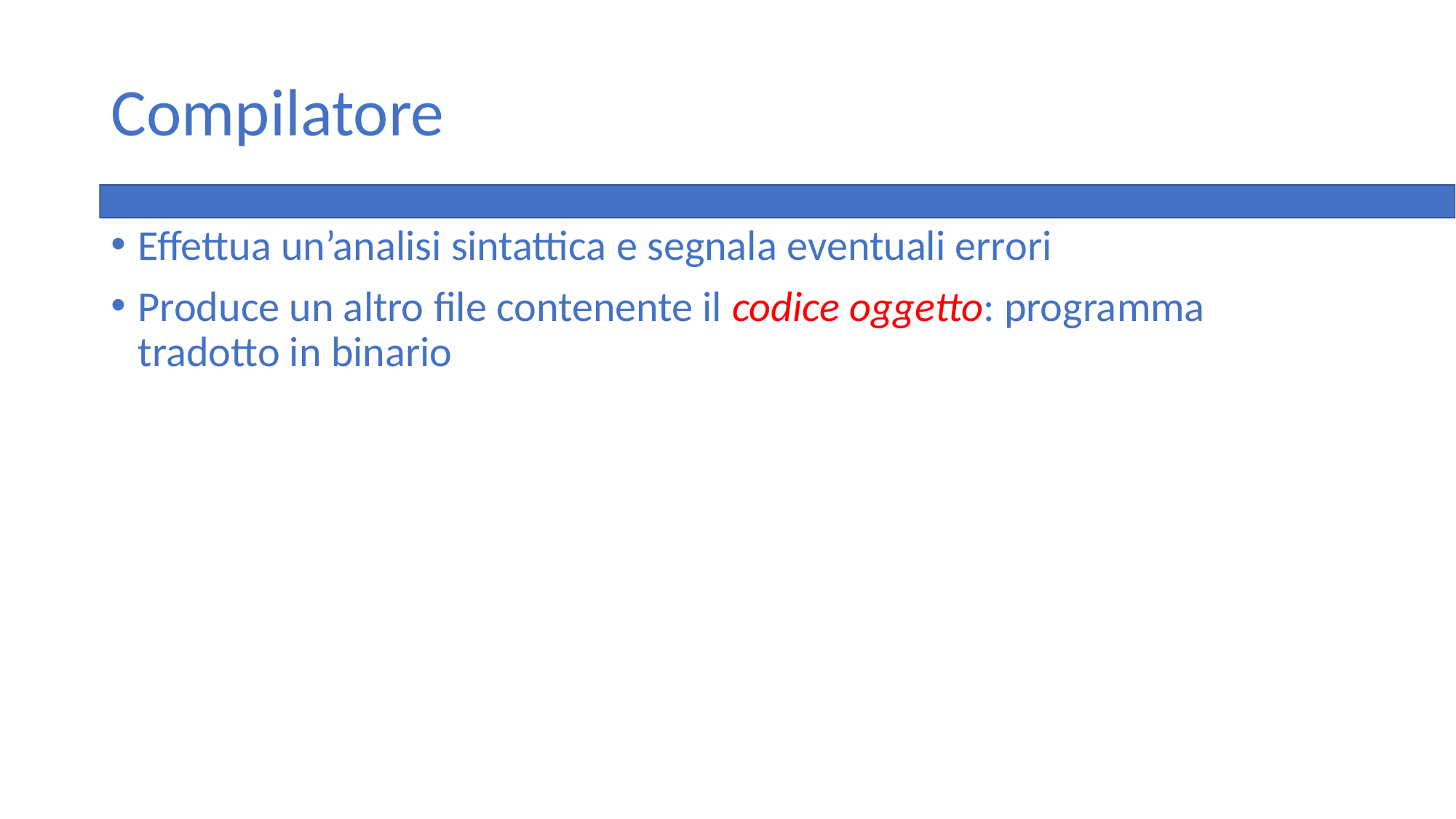

# Compilatore
Effettua un’analisi sintattica e segnala eventuali errori
Produce un altro file contenente il codice oggetto: programma tradotto in binario